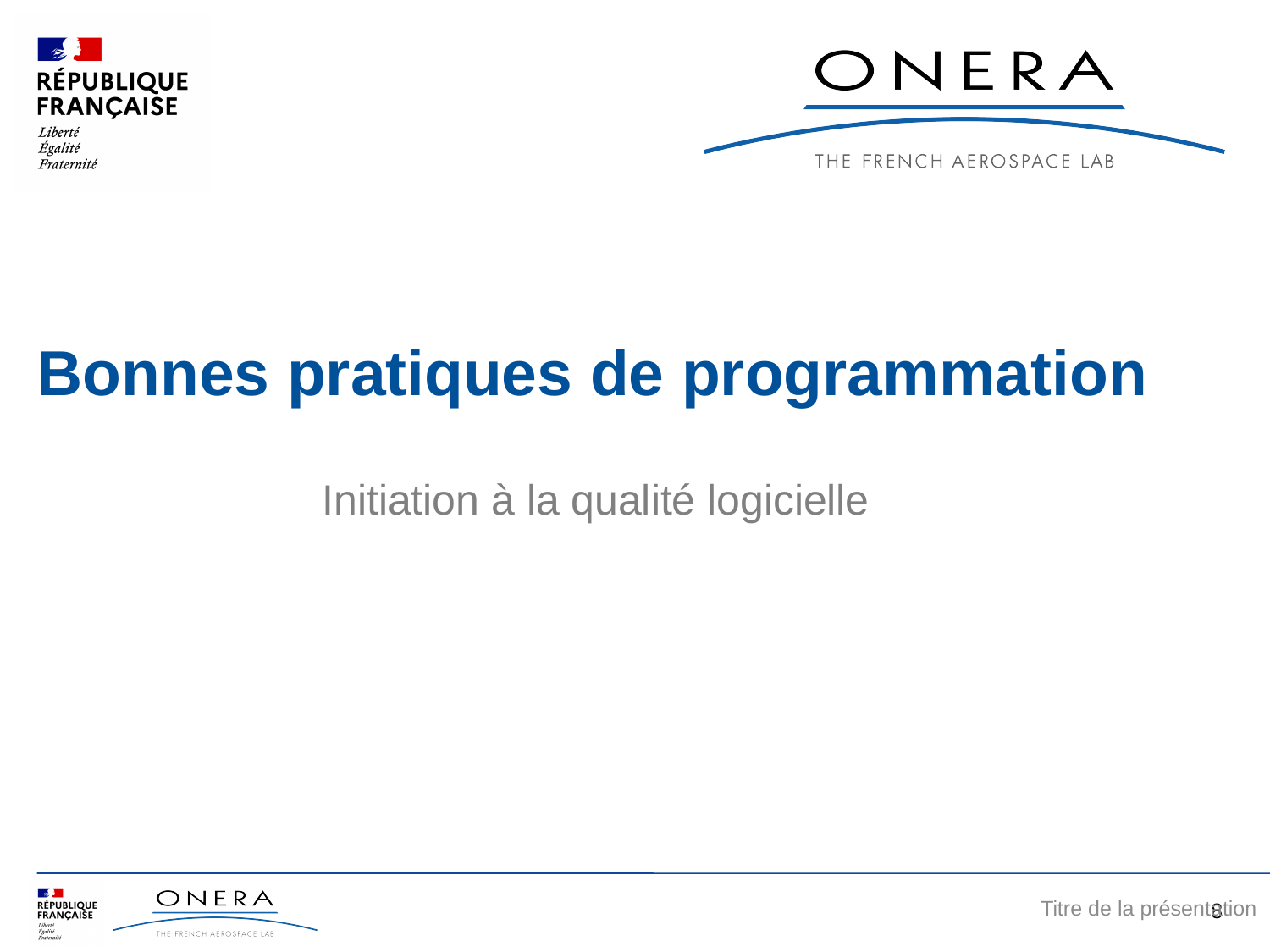

Bonnes pratiques de programmation
Initiation à la qualité logicielle
8
Titre de la présentation